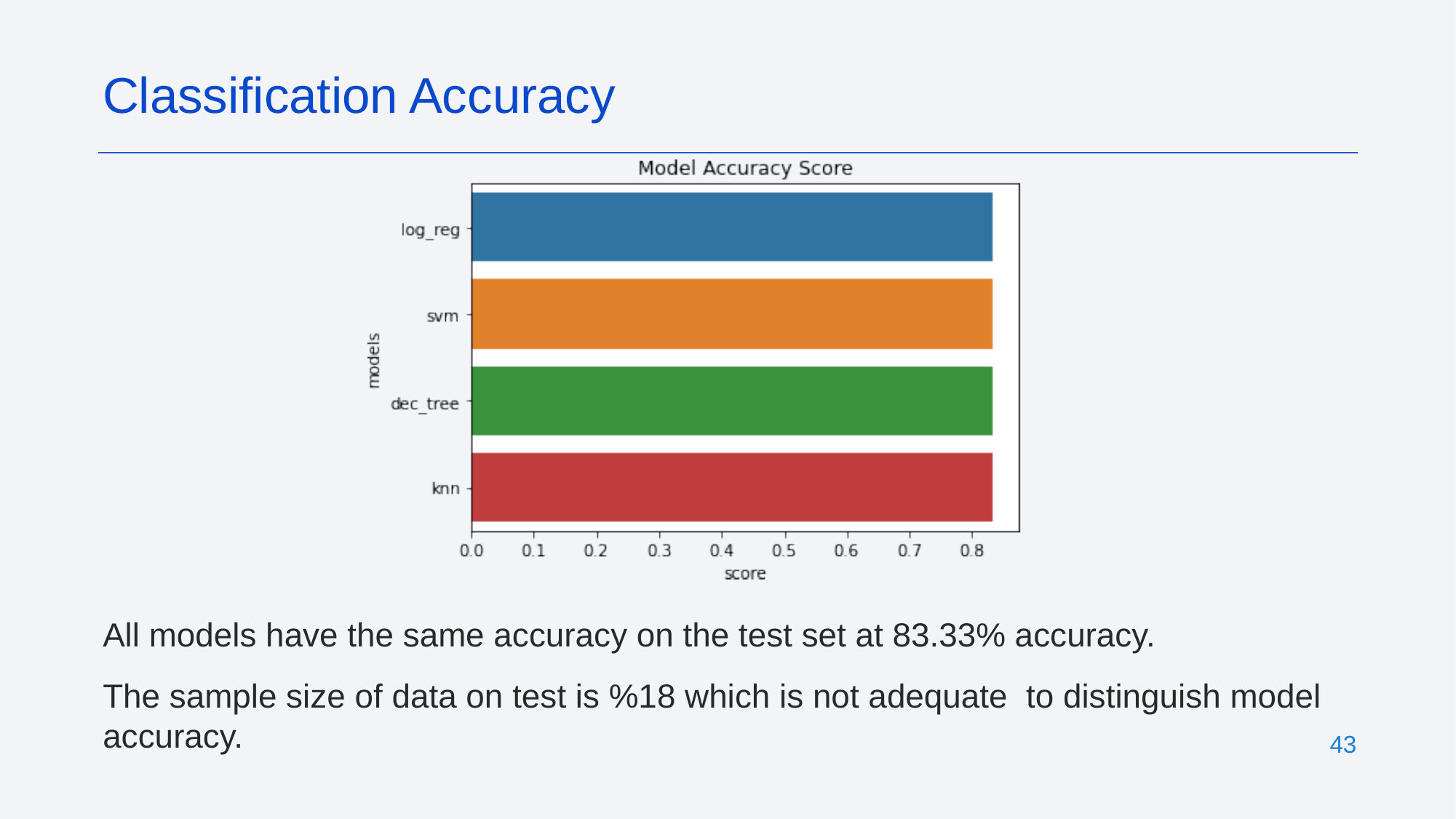

Classification Accuracy

All models have the same accuracy on the test set at 83.33% accuracy.
The sample size of data on test is %18 which is not adequate  to distinguish model accuracy.
43